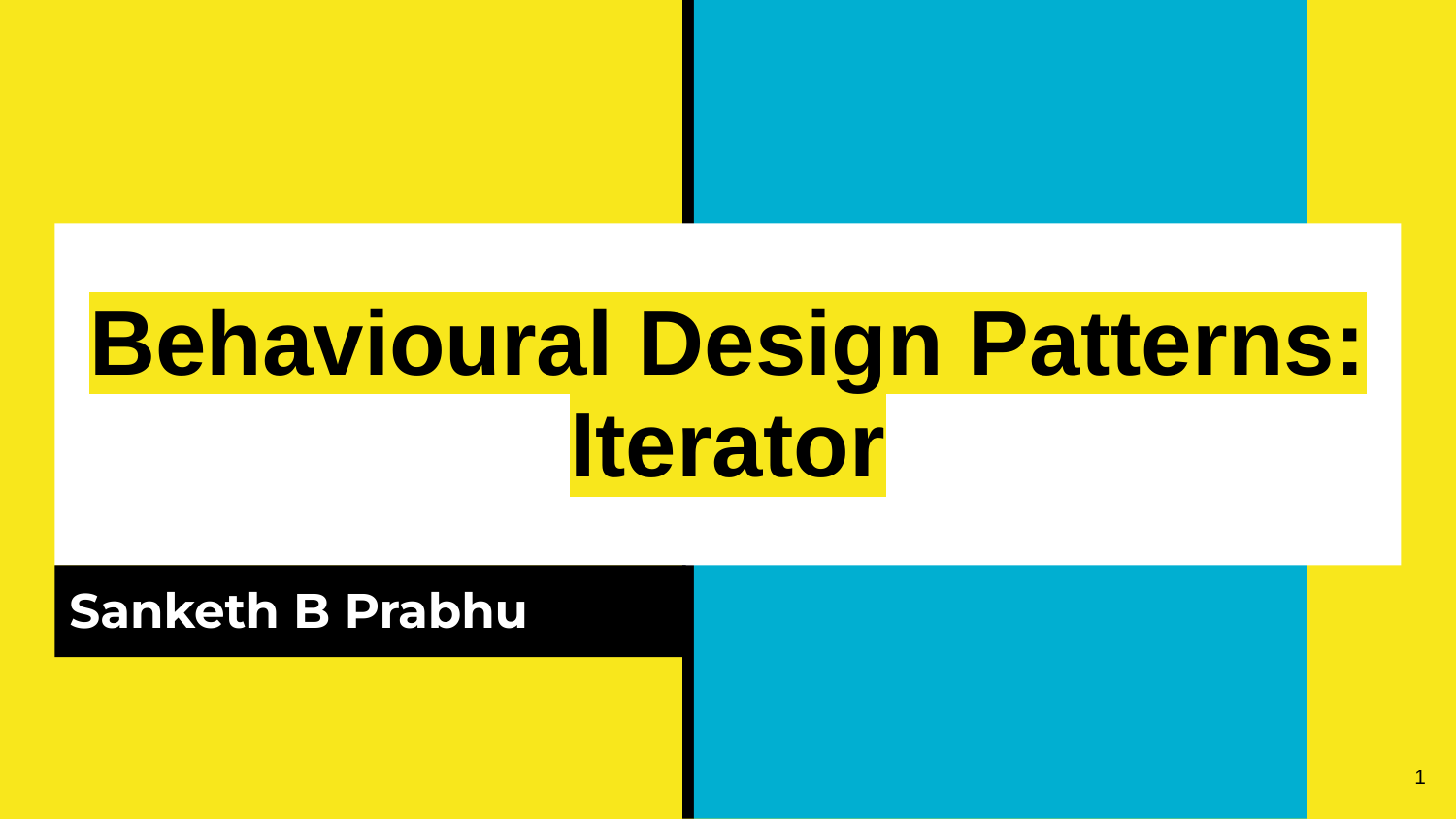

# Behavioural Design Patterns:
Iterator
Sanketh B Prabhu
1